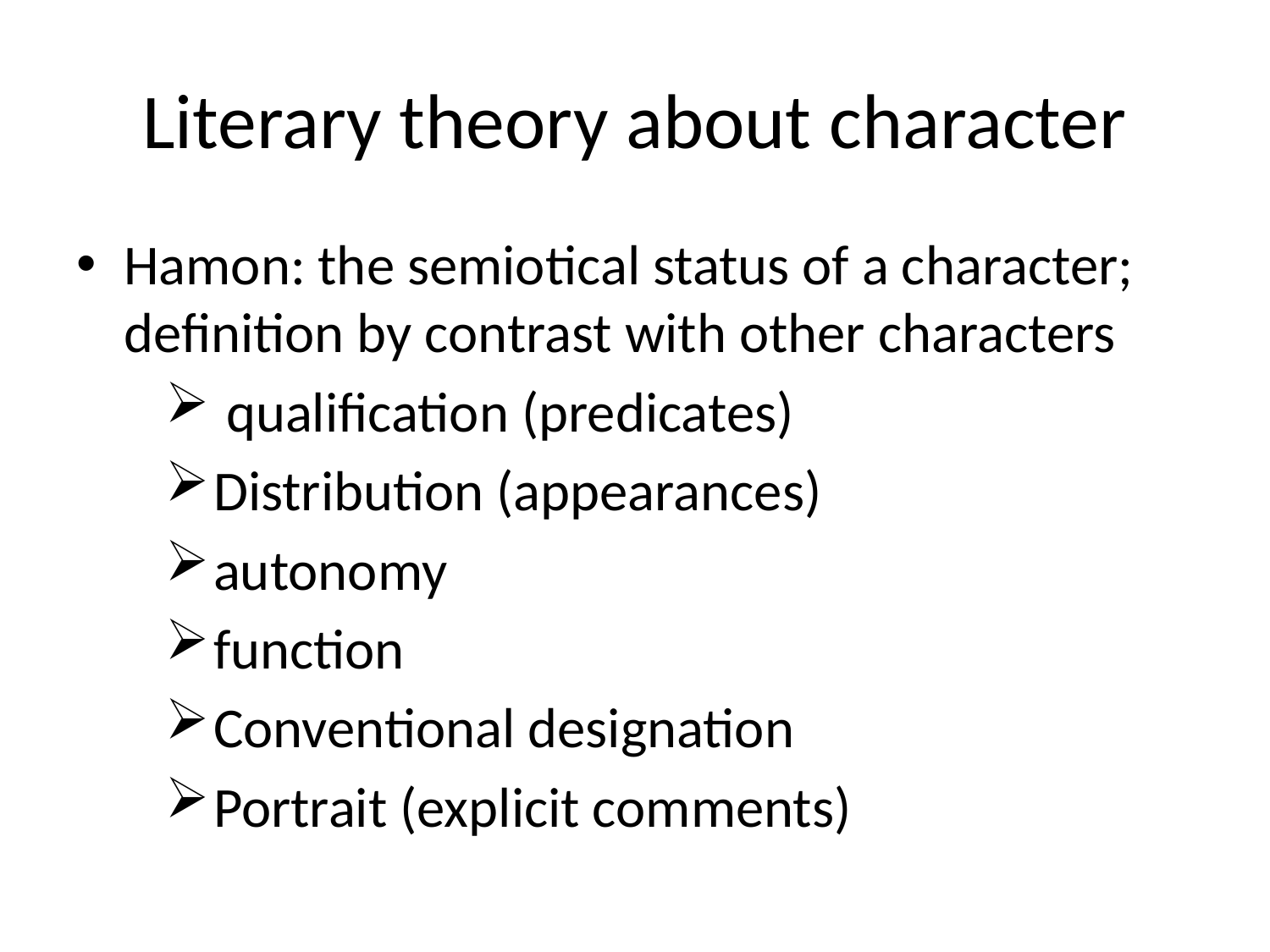

# Literary theory about character
Hamon: the semiotical status of a character; definition by contrast with other characters
 qualification (predicates)
Distribution (appearances)
autonomy
function
Conventional designation
Portrait (explicit comments)